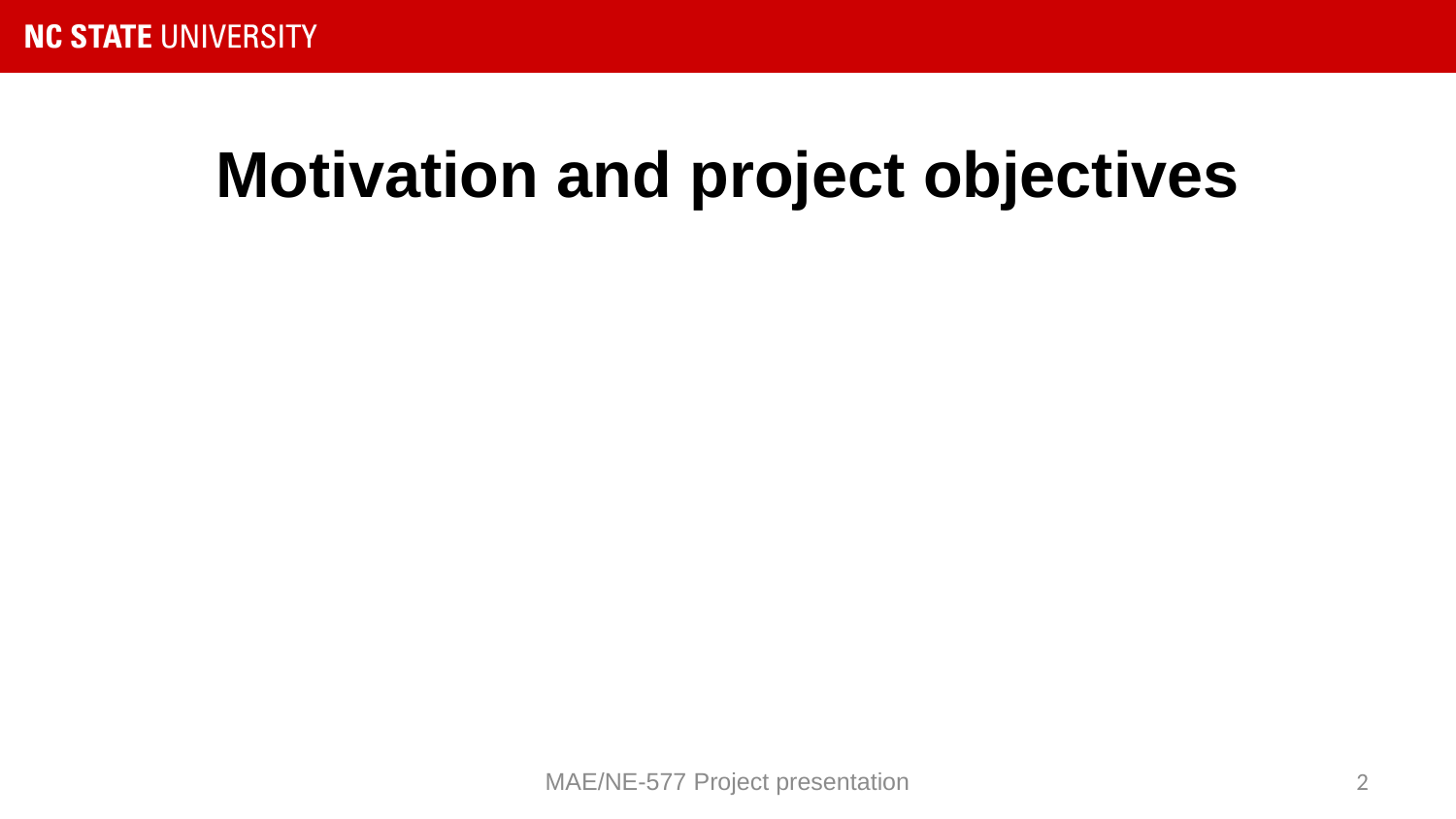

# Motivation and project objectives

MAE/NE-577 Project presentation
2